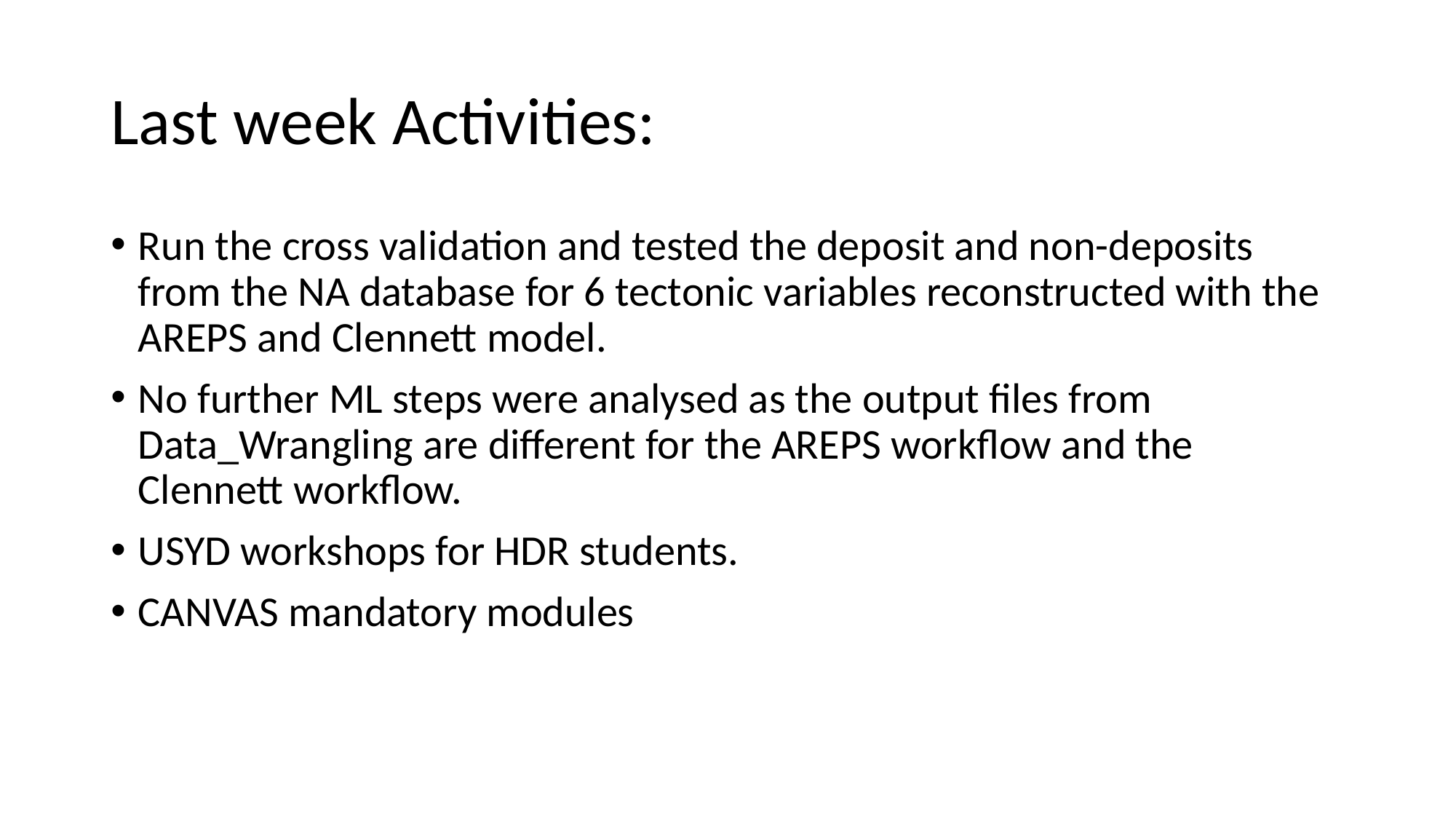

# Last week Activities:
Run the cross validation and tested the deposit and non-deposits from the NA database for 6 tectonic variables reconstructed with the AREPS and Clennett model.
No further ML steps were analysed as the output files from Data_Wrangling are different for the AREPS workflow and the Clennett workflow.
USYD workshops for HDR students.
CANVAS mandatory modules